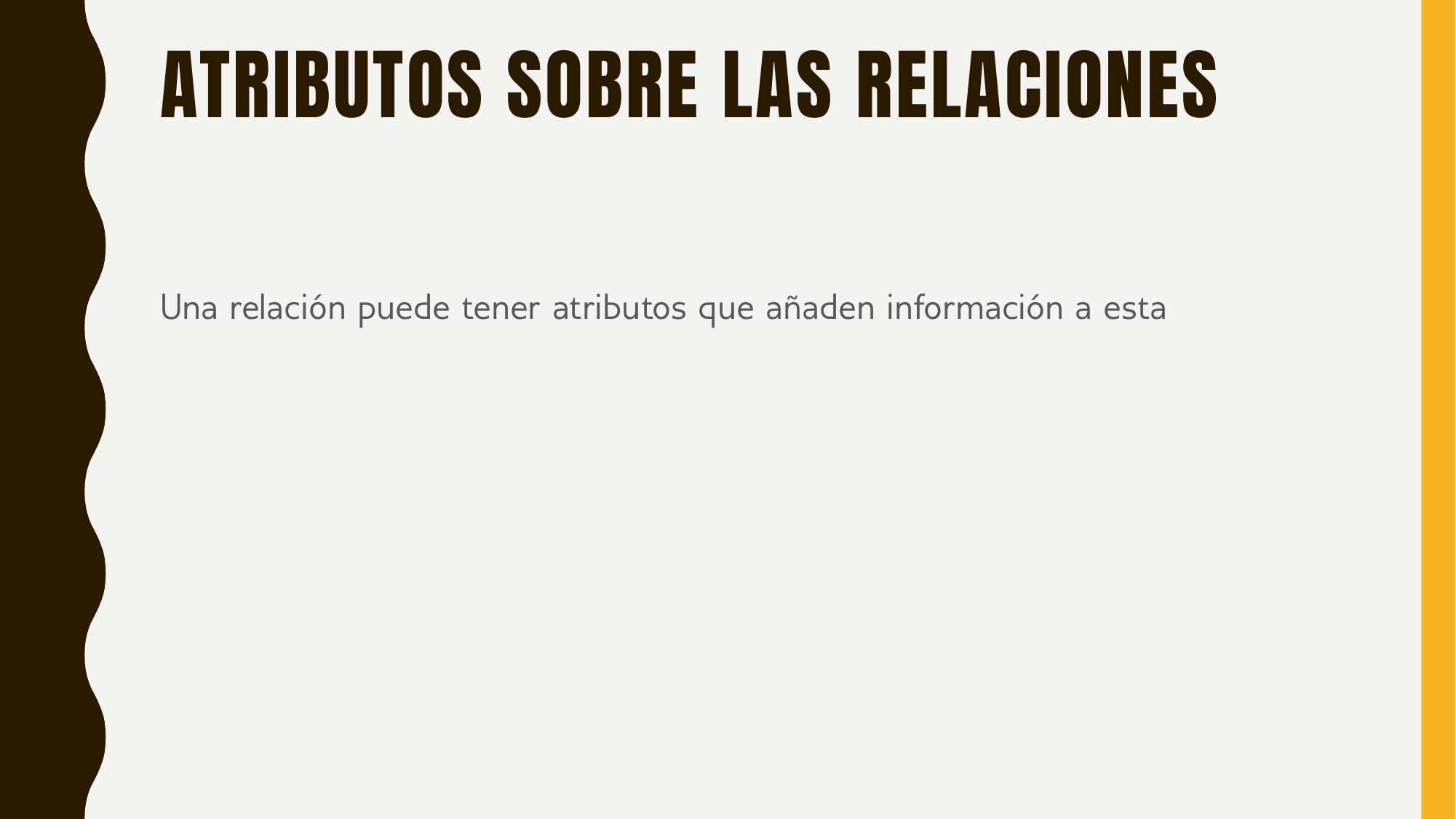

# Atributos sobre las relaciones
Una relación puede tener atributos que añaden información a esta